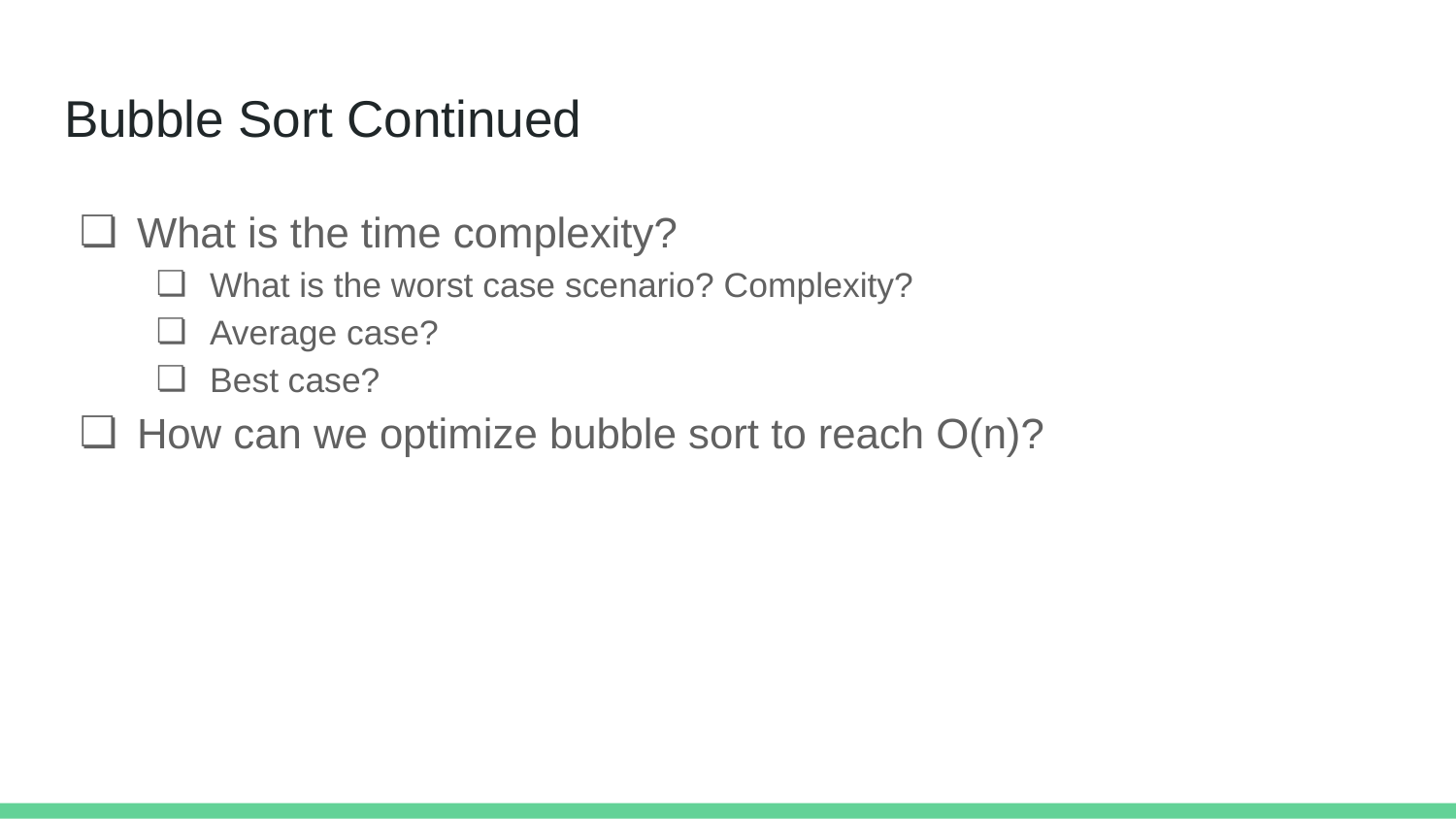

# Bubble Sort Continued​
What is the time complexity?​
What is the worst case scenario? Complexity?​
Average case?​
Best case?​
How can we optimize bubble sort to reach O(n)?​